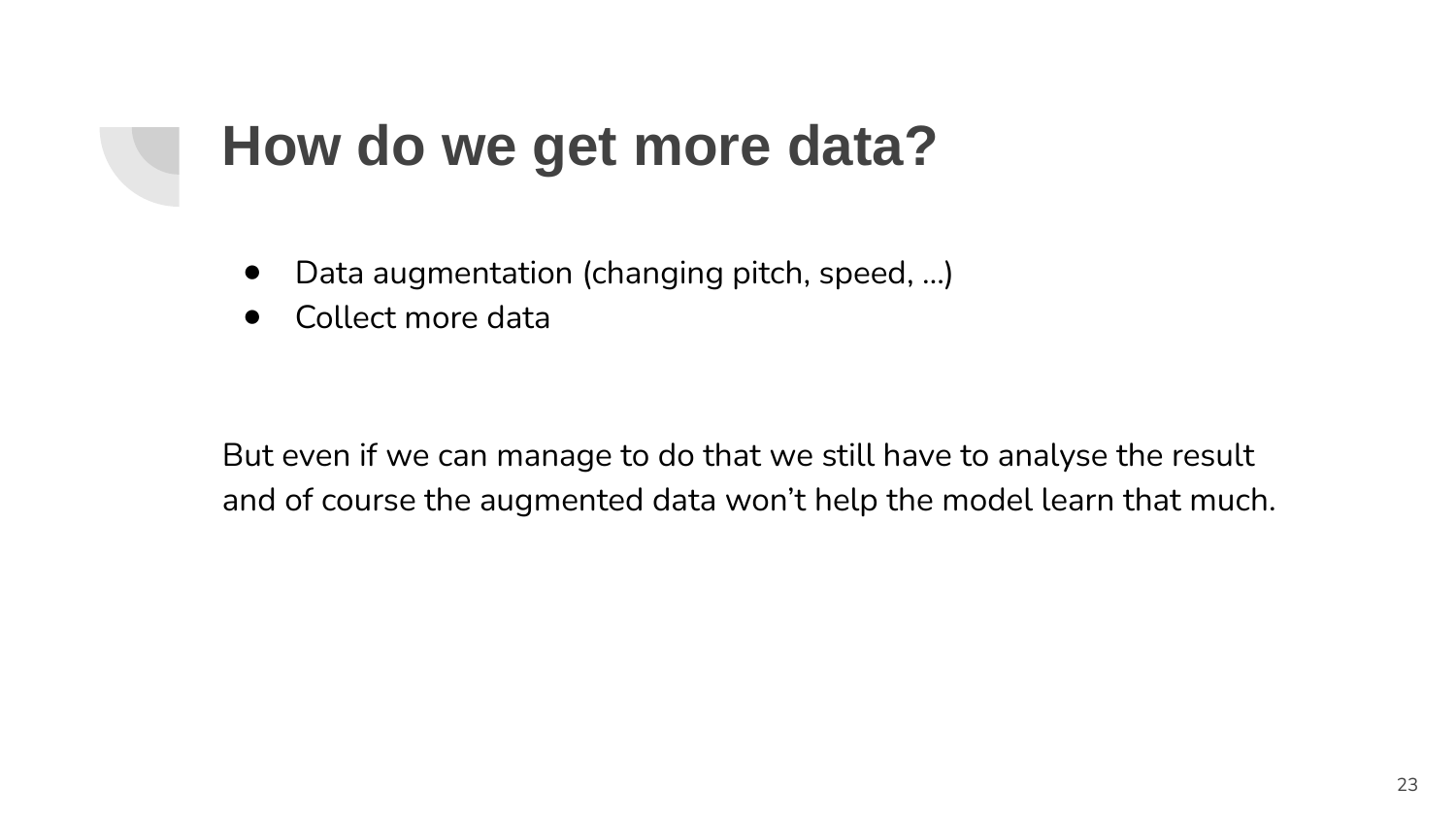

# How do we get more data?
Data augmentation (changing pitch, speed, …)
Collect more data

But even if we can manage to do that we still have to analyse the result and of course the augmented data won’t help the model learn that much.

23